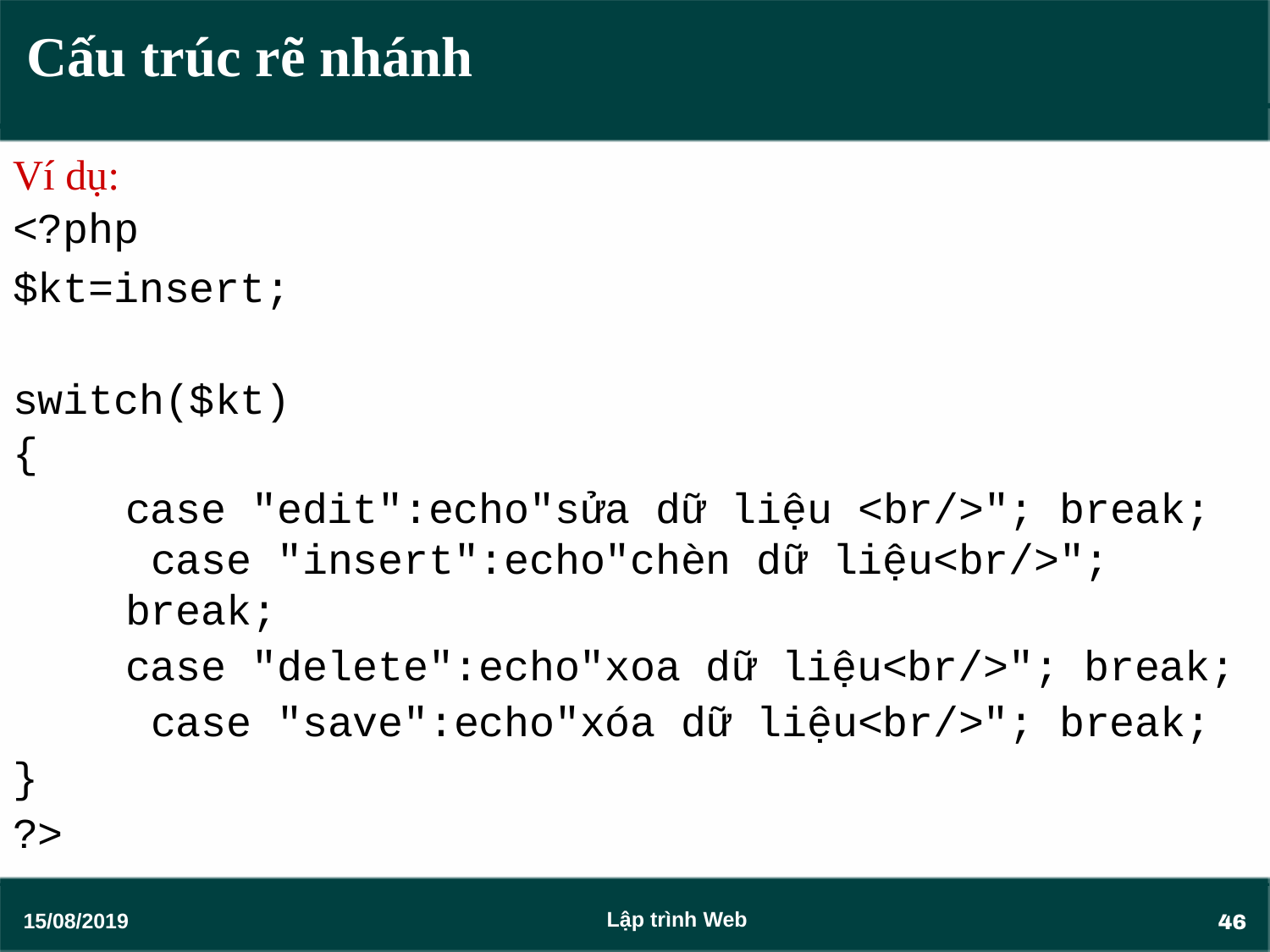

# Cấu trúc rẽ nhánh
Ví dụ:
<?php
$kt=insert;  switch($kt)
{
case "edit":echo"sửa dữ liệu <br/>"; break;  case "insert":echo"chèn dữ liệu<br/>";  break;
case "delete":echo"xoa dữ liệu<br/>"; break;  case "save":echo"xóa dữ liệu<br/>"; break;
}
?>
46
Lập trình Web
15/08/2019